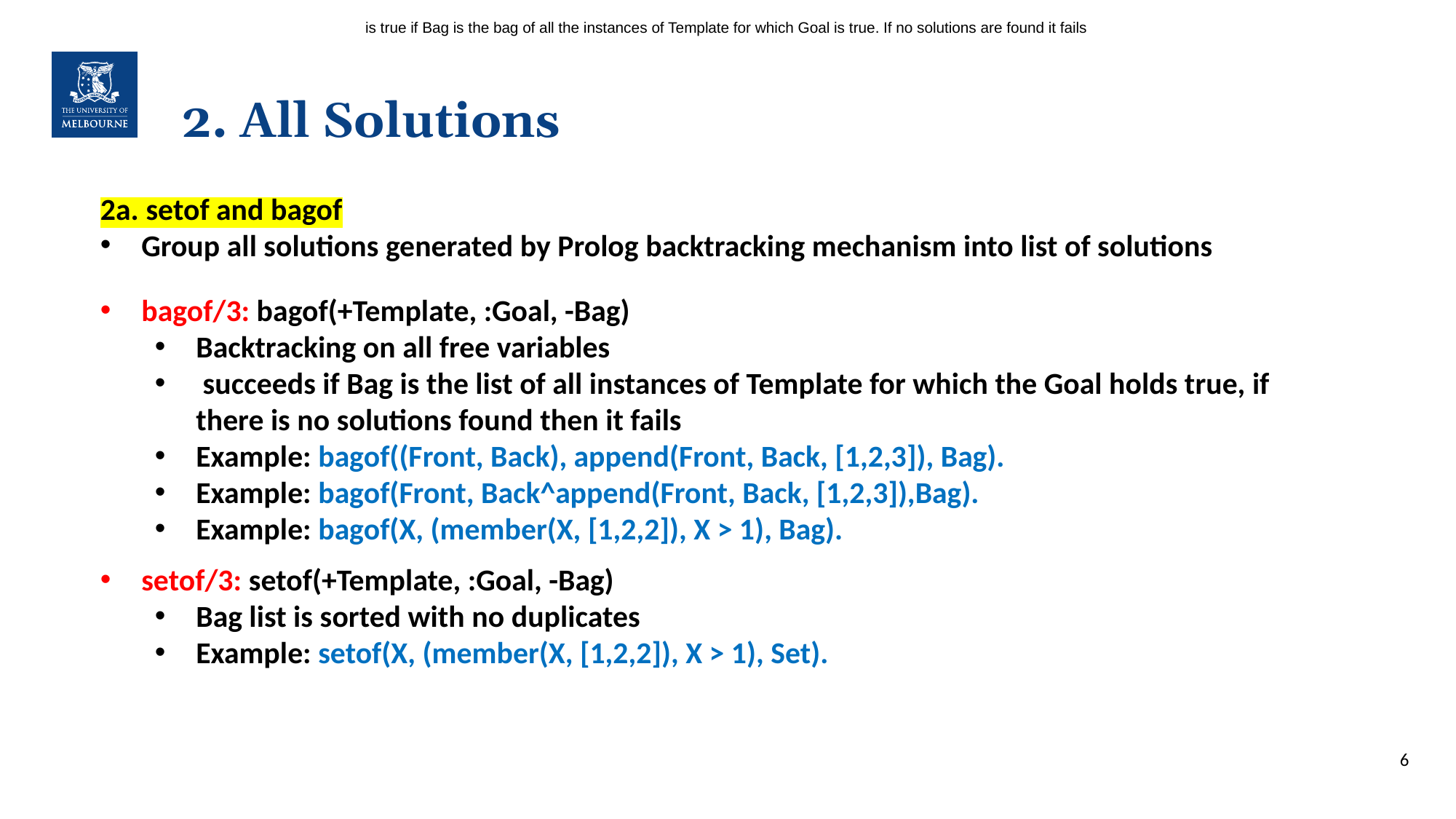

is true if Bag is the bag of all the instances of Template for which Goal is true. If no solutions are found it fails
# 2. All Solutions
2a. setof and bagof
Group all solutions generated by Prolog backtracking mechanism into list of solutions
bagof/3: bagof(+Template, :Goal, -Bag)
Backtracking on all free variables
 succeeds if Bag is the list of all instances of Template for which the Goal holds true, if there is no solutions found then it fails
Example: bagof((Front, Back), append(Front, Back, [1,2,3]), Bag).
Example: bagof(Front, Back^append(Front, Back, [1,2,3]),Bag).
Example: bagof(X, (member(X, [1,2,2]), X > 1), Bag).
setof/3: setof(+Template, :Goal, -Bag)
Bag list is sorted with no duplicates
Example: setof(X, (member(X, [1,2,2]), X > 1), Set).
6